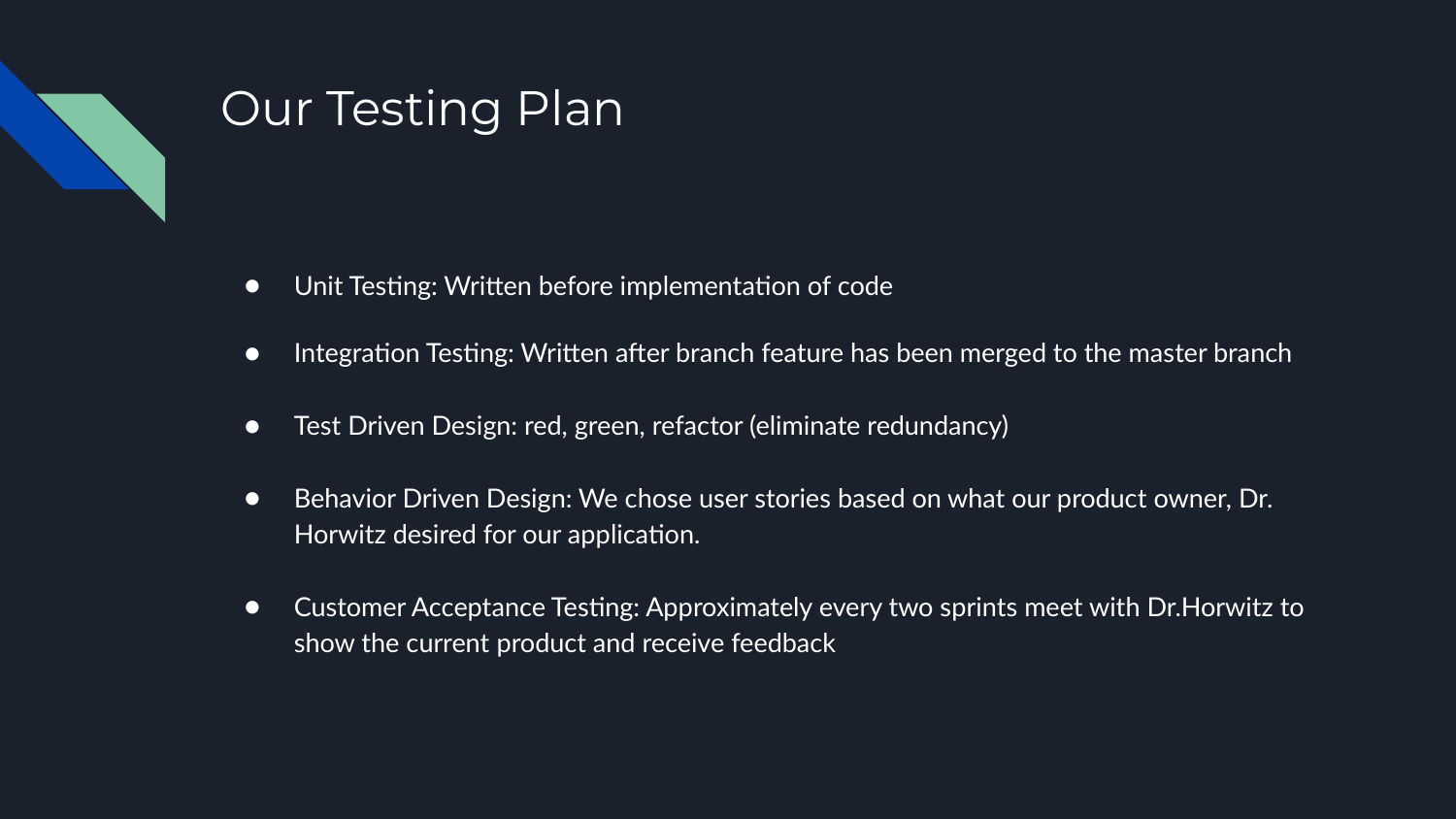

# Our Testing Plan
Unit Testing: Written before implementation of code
Integration Testing: Written after branch feature has been merged to the master branch
Test Driven Design: red, green, refactor (eliminate redundancy)
Behavior Driven Design: We chose user stories based on what our product owner, Dr. Horwitz desired for our application.
Customer Acceptance Testing: Approximately every two sprints meet with Dr.Horwitz to show the current product and receive feedback